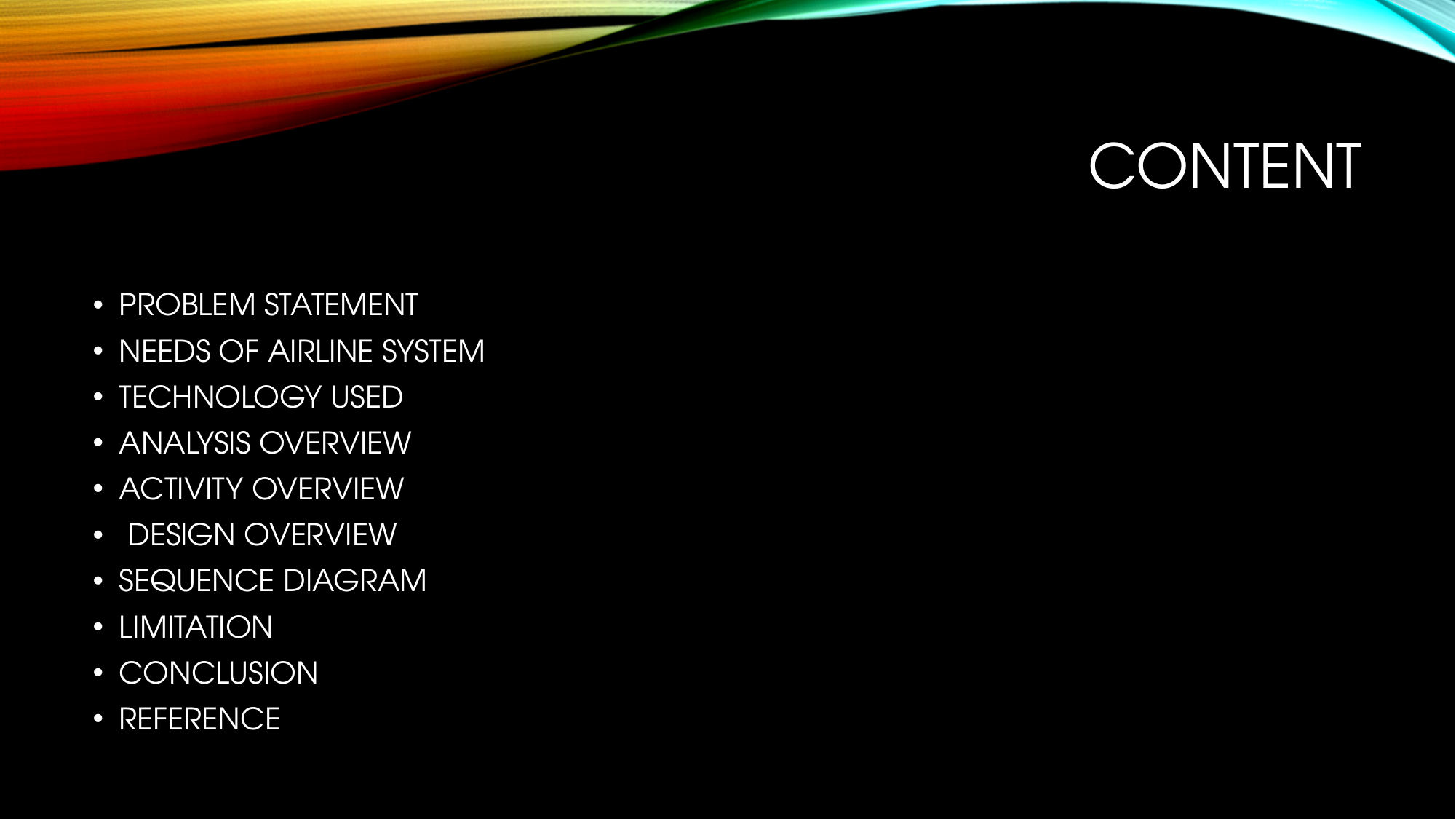

# content

PROBLEM STATEMENT
NEEDS OF AIRLINE SYSTEM
TECHNOLOGY USED
ANALYSIS OVERVIEW
ACTIVITY OVERVIEW
 DESIGN OVERVIEW
SEQUENCE DIAGRAM
LIMITATION
CONCLUSION
REFERENCE